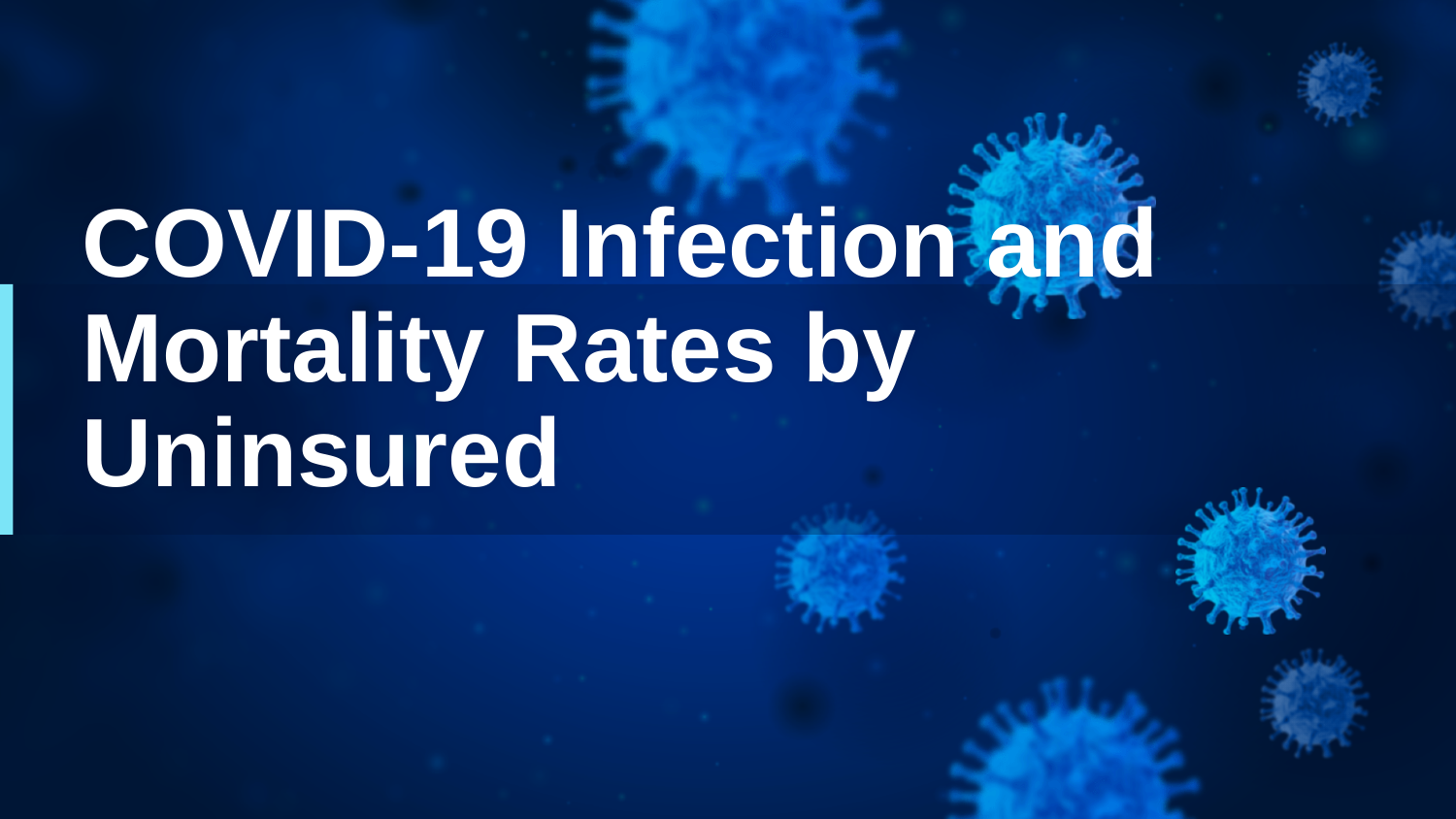

# COVID-19 Infection and Mortality Rates by Uninsured